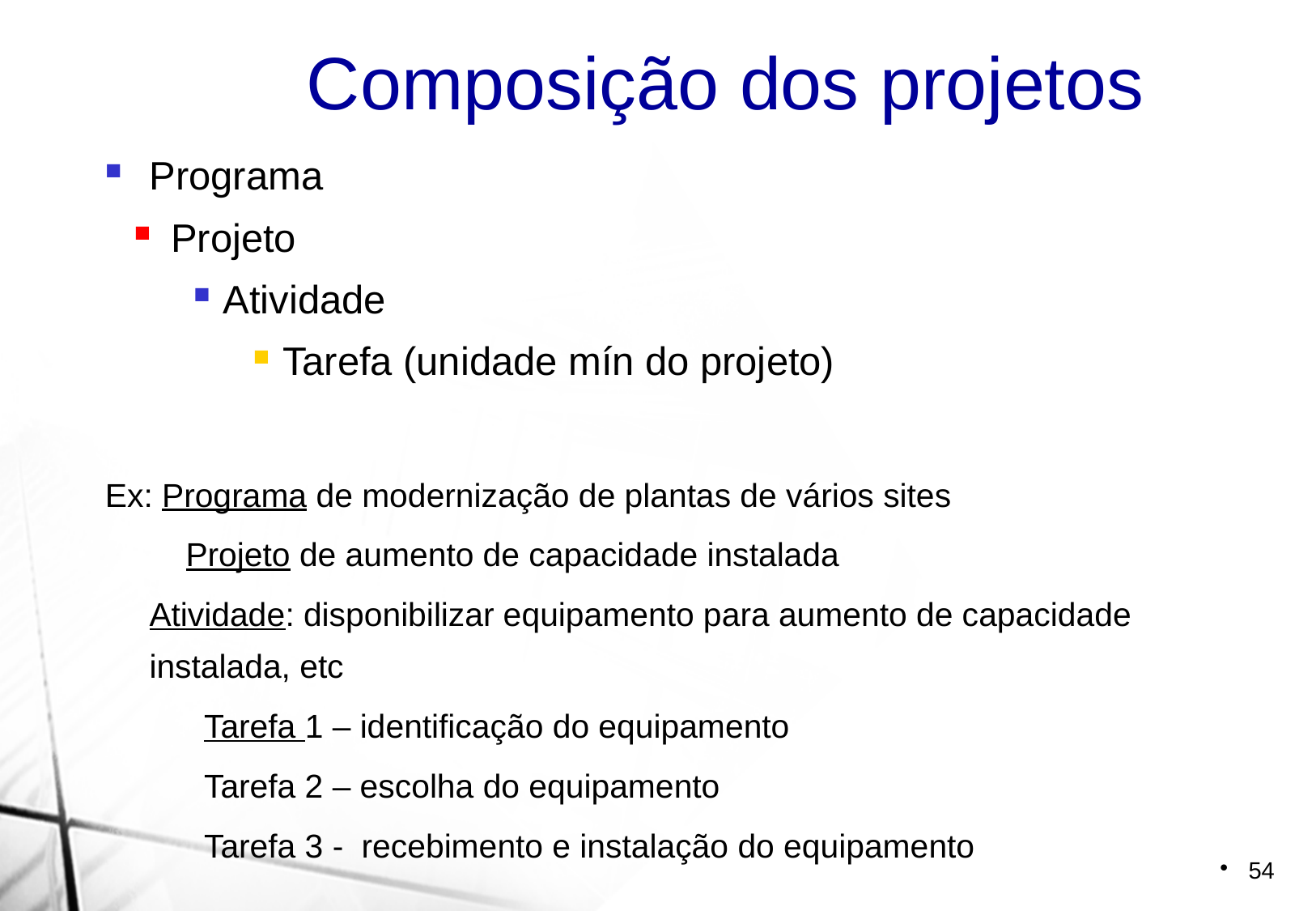

Composição dos projetos
Programa
Projeto
Atividade
Tarefa (unidade mín do projeto)

Ex: Programa de modernização de plantas de vários sites
	    Projeto de aumento de capacidade instalada
		Atividade: disponibilizar equipamento para aumento de capacidade instalada, etc
		      Tarefa 1 – identificação do equipamento
		      Tarefa 2 – escolha do equipamento
		      Tarefa 3 -  recebimento e instalação do equipamento

54